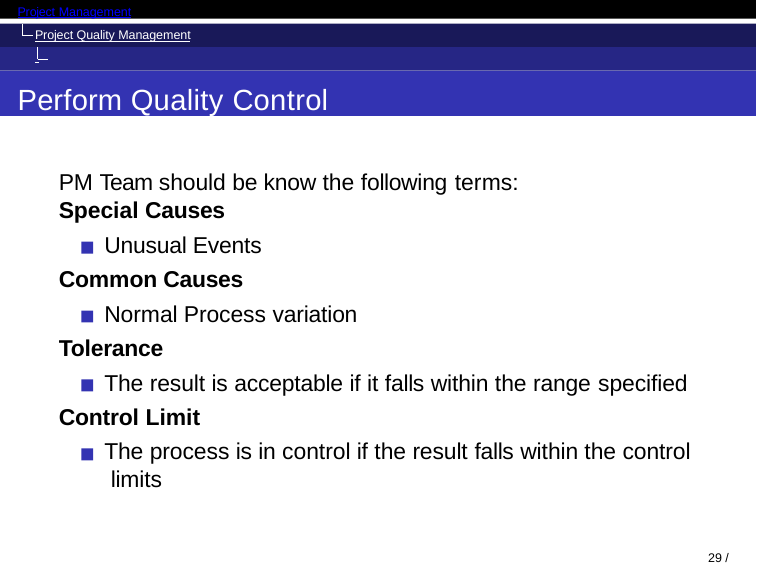

Project Management
Project Quality Management  Plan Quality

Perform Quality Control
PM Team should be know the following terms:
Special Causes
Unusual Events
Common Causes
Normal Process variation
Tolerance
The result is acceptable if it falls within the range specified
Control Limit
The process is in control if the result falls within the control  limits

29 / 52